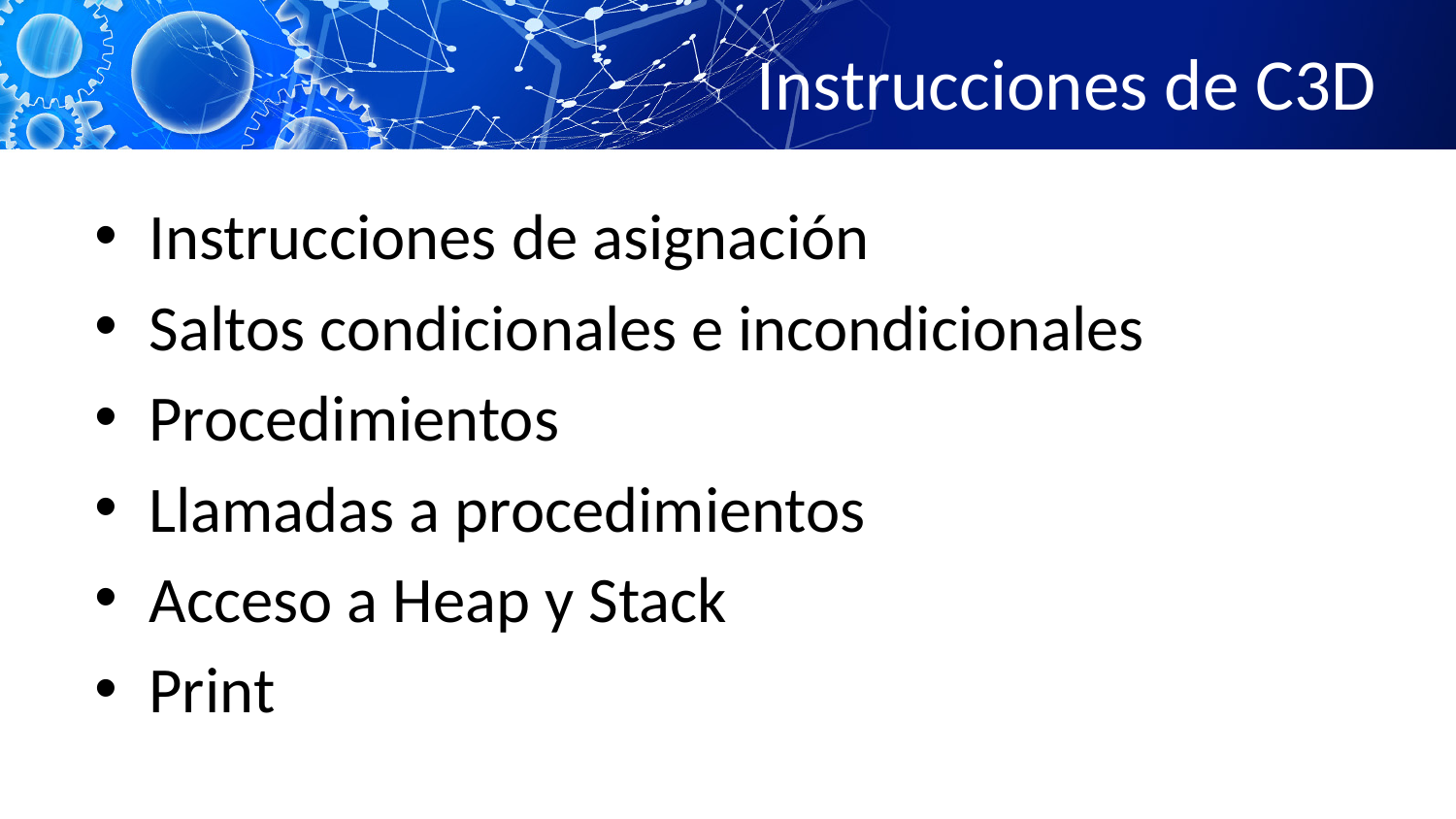

# Instrucciones de C3D
Instrucciones de asignación
Saltos condicionales e incondicionales
Procedimientos
Llamadas a procedimientos
Acceso a Heap y Stack
Print